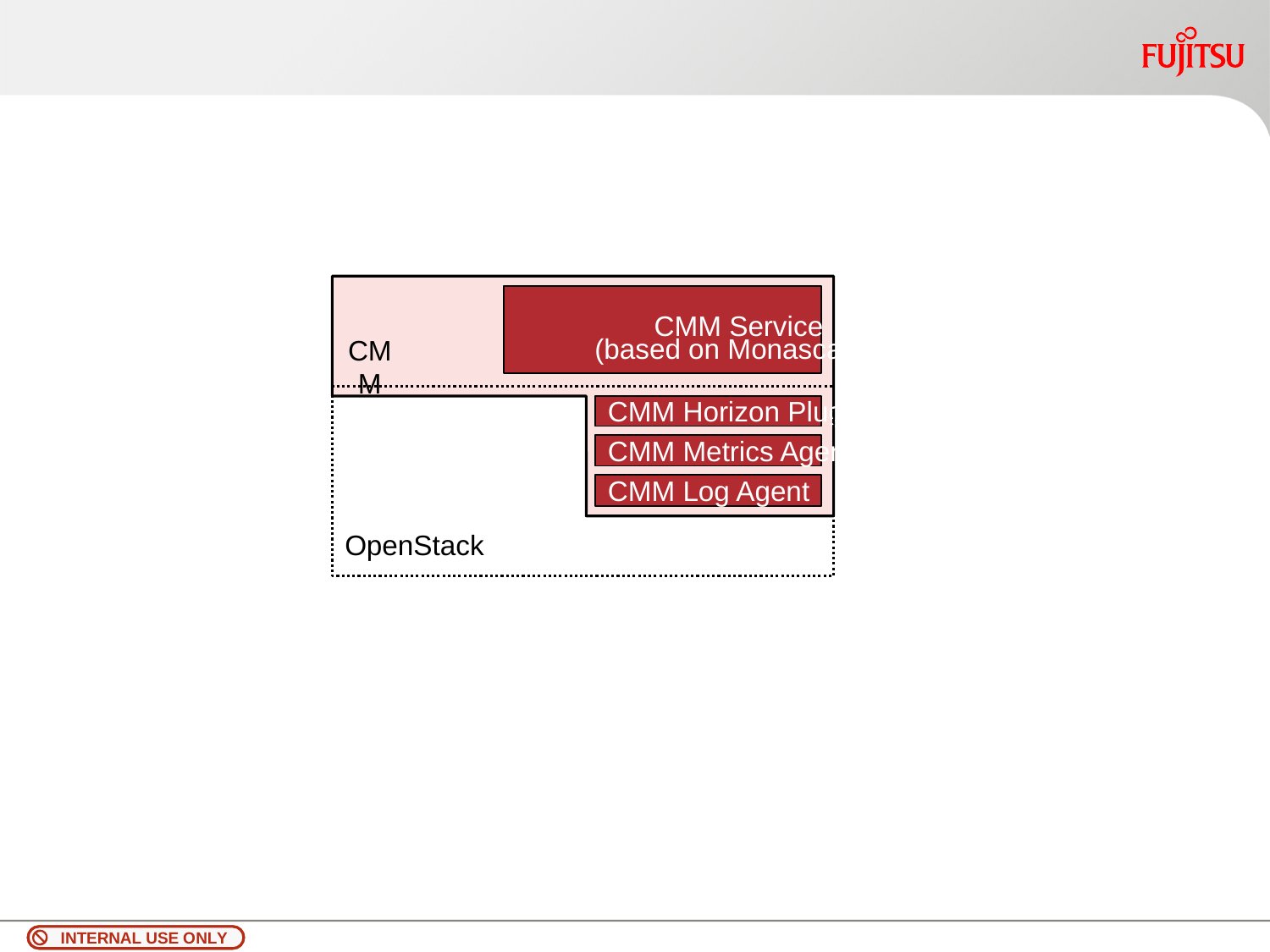

#

                         CMM Service
          (based on Monasca)
CMM

OpenStack
CMM Horizon Plugin
CMM Metrics Agent
CMM Log Agent